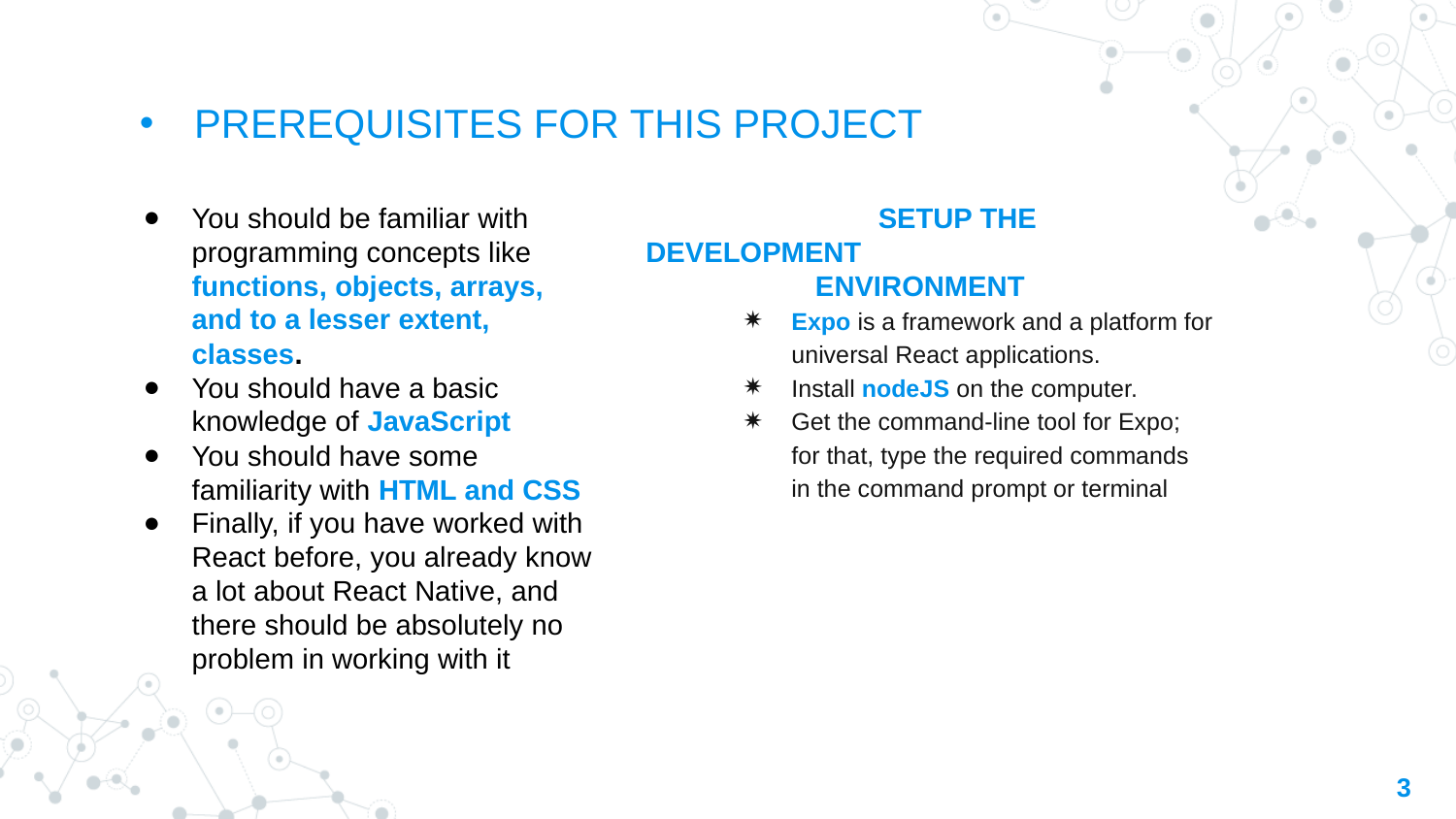

# PREREQUISITES FOR THIS PROJECT
You should be familiar with programming concepts like functions, objects, arrays, and to a lesser extent, classes.
You should have a basic knowledge of JavaScript
You should have some familiarity with HTML and CSS
Finally, if you have worked with React before, you already know a lot about React Native, and there should be absolutely no problem in working with it

                             SETUP THE DEVELOPMENT                                   	   ENVIRONMENT
Expo is a framework and a platform for universal React applications.
Install nodeJS on the computer.
Get the command-line tool for Expo; for that, type the required commands in the command prompt or terminal

3